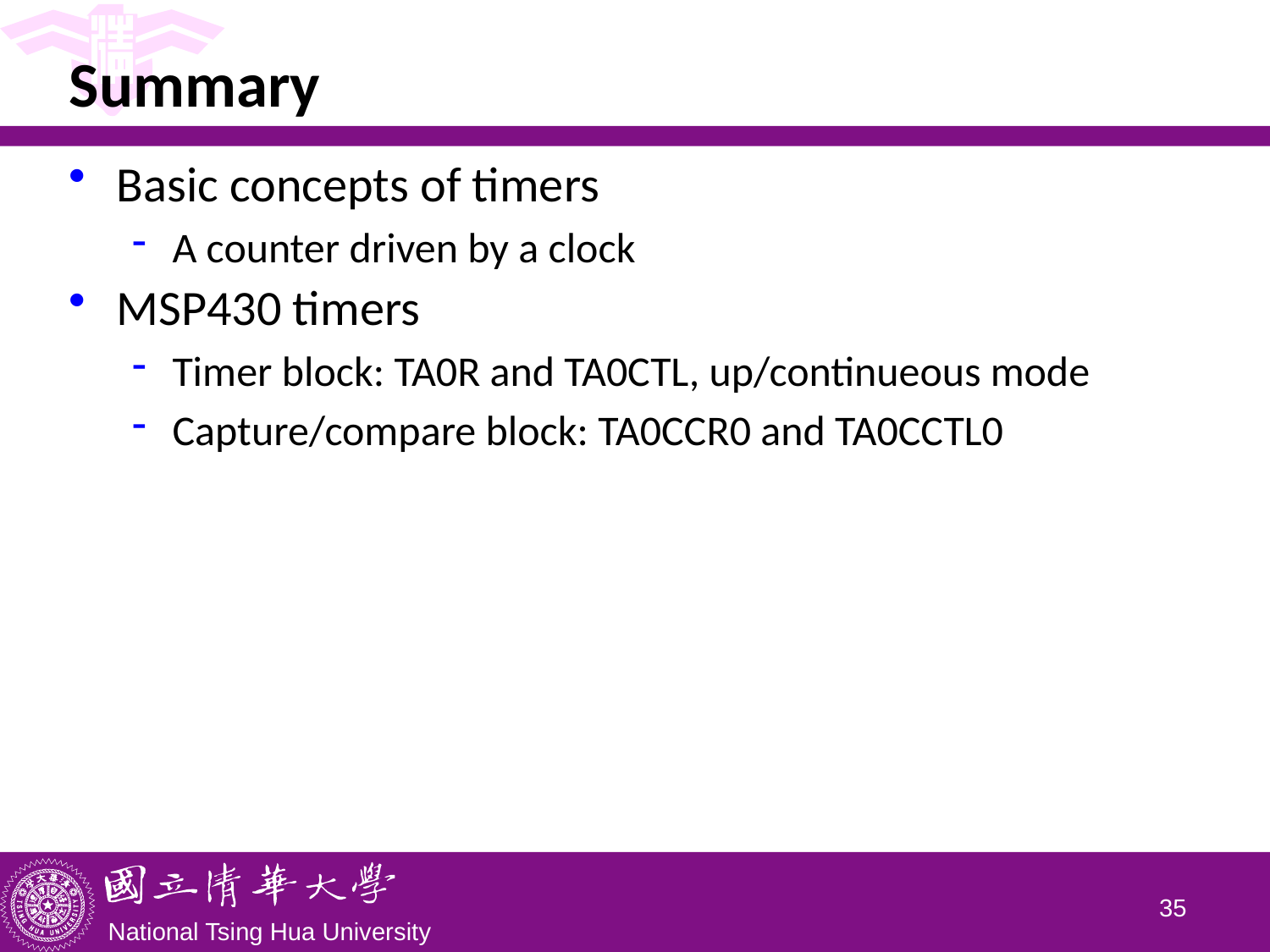

# Summary
Basic concepts of timers
A counter driven by a clock
MSP430 timers
Timer block: TA0R and TA0CTL, up/continueous mode
Capture/compare block: TA0CCR0 and TA0CCTL0
35